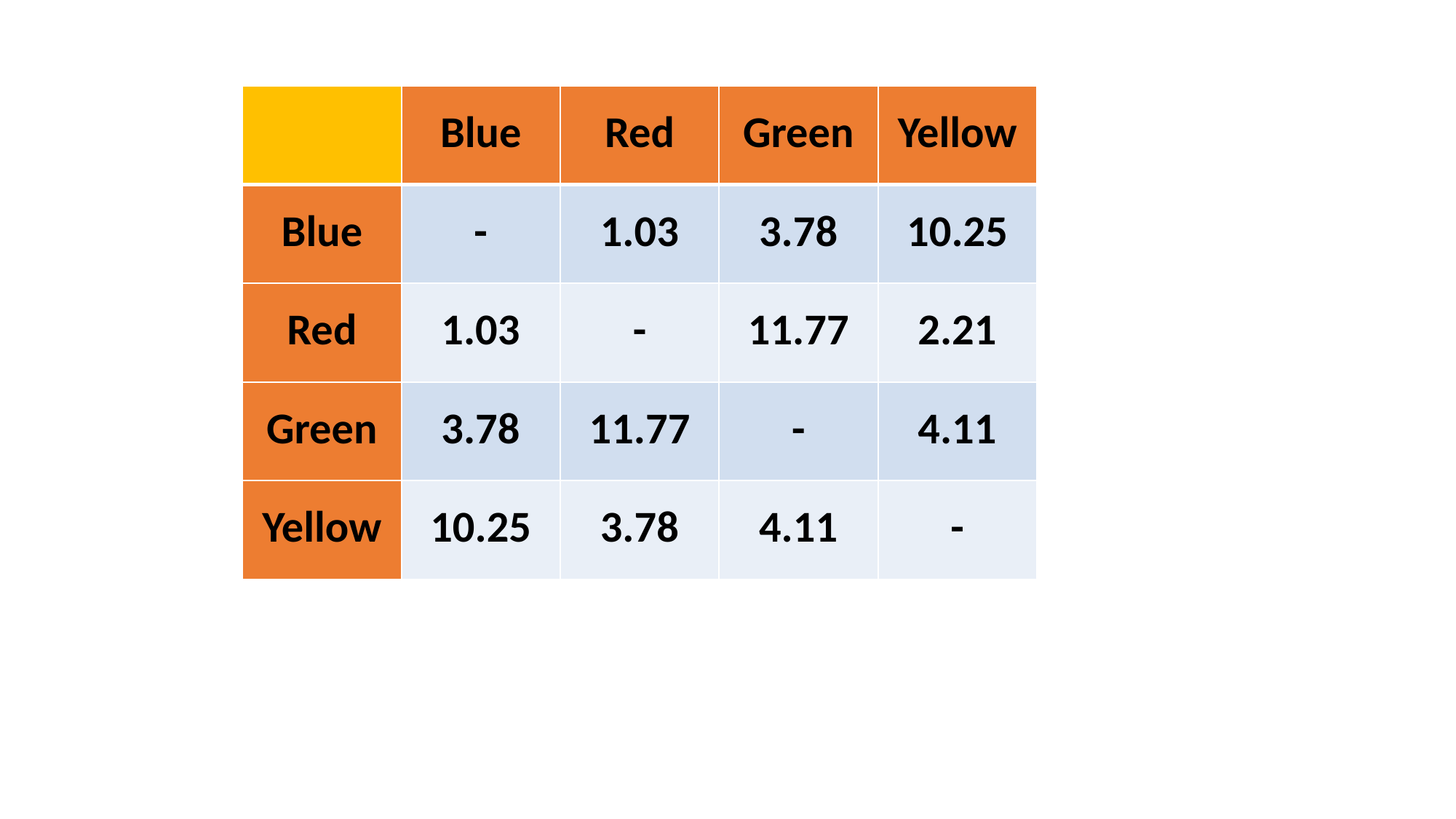

|  | Blue | Red | Green | Yellow |
| --- | --- | --- | --- | --- |
| Blue | - | 1.03 | 3.78 | 10.25 |
| Red | 1.03 | - | 11.77 | 2.21 |
| Green | 3.78 | 11.77 | - | 4.11 |
| Yellow | 10.25 | 3.78 | 4.11 | - |